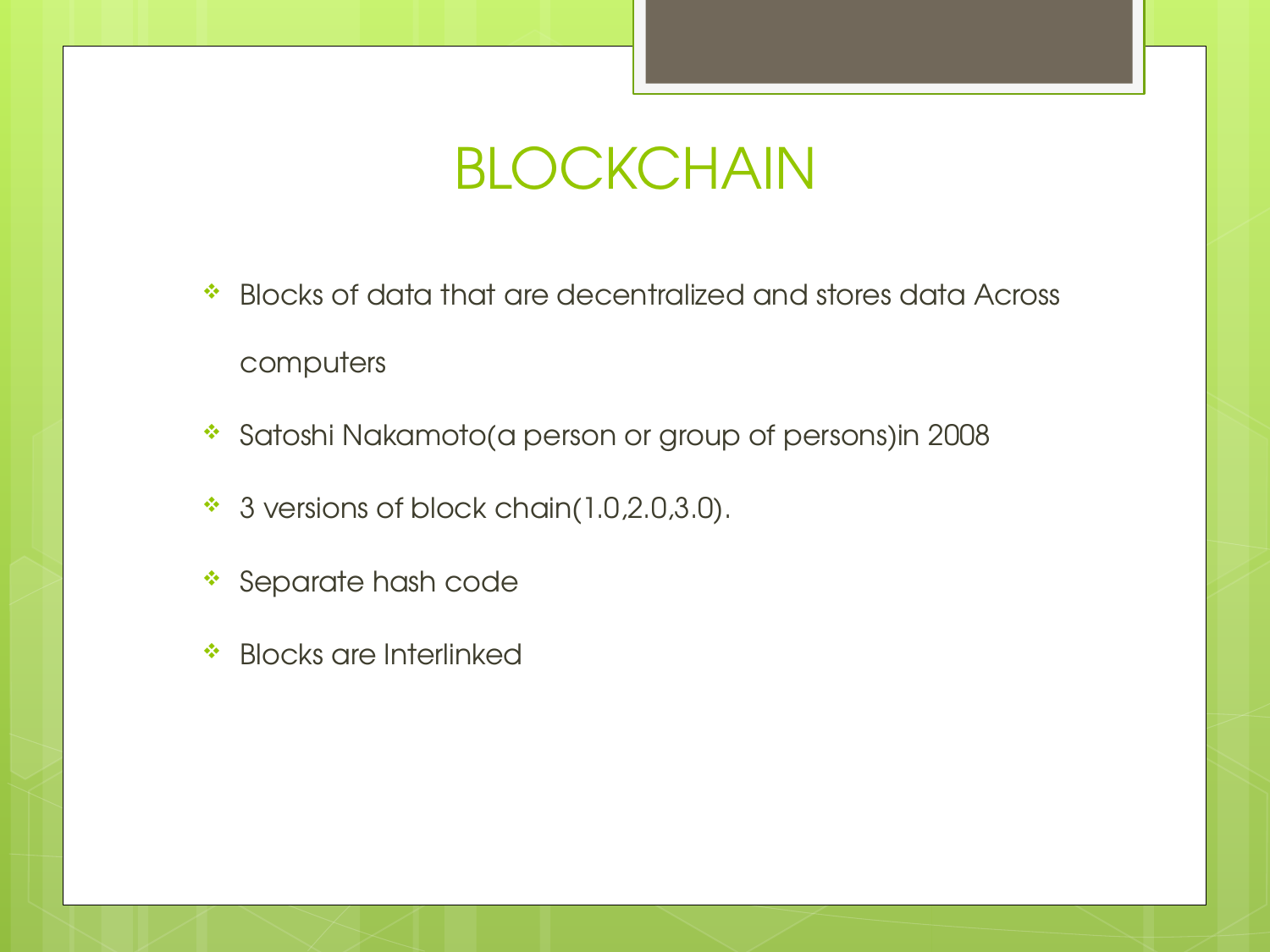

# BLOCKCHAIN
Blocks of data that are decentralized and stores data Across computers
Satoshi Nakamoto(a person or group of persons)in 2008
3 versions of block chain(1.0,2.0,3.0).
Separate hash code
Blocks are Interlinked